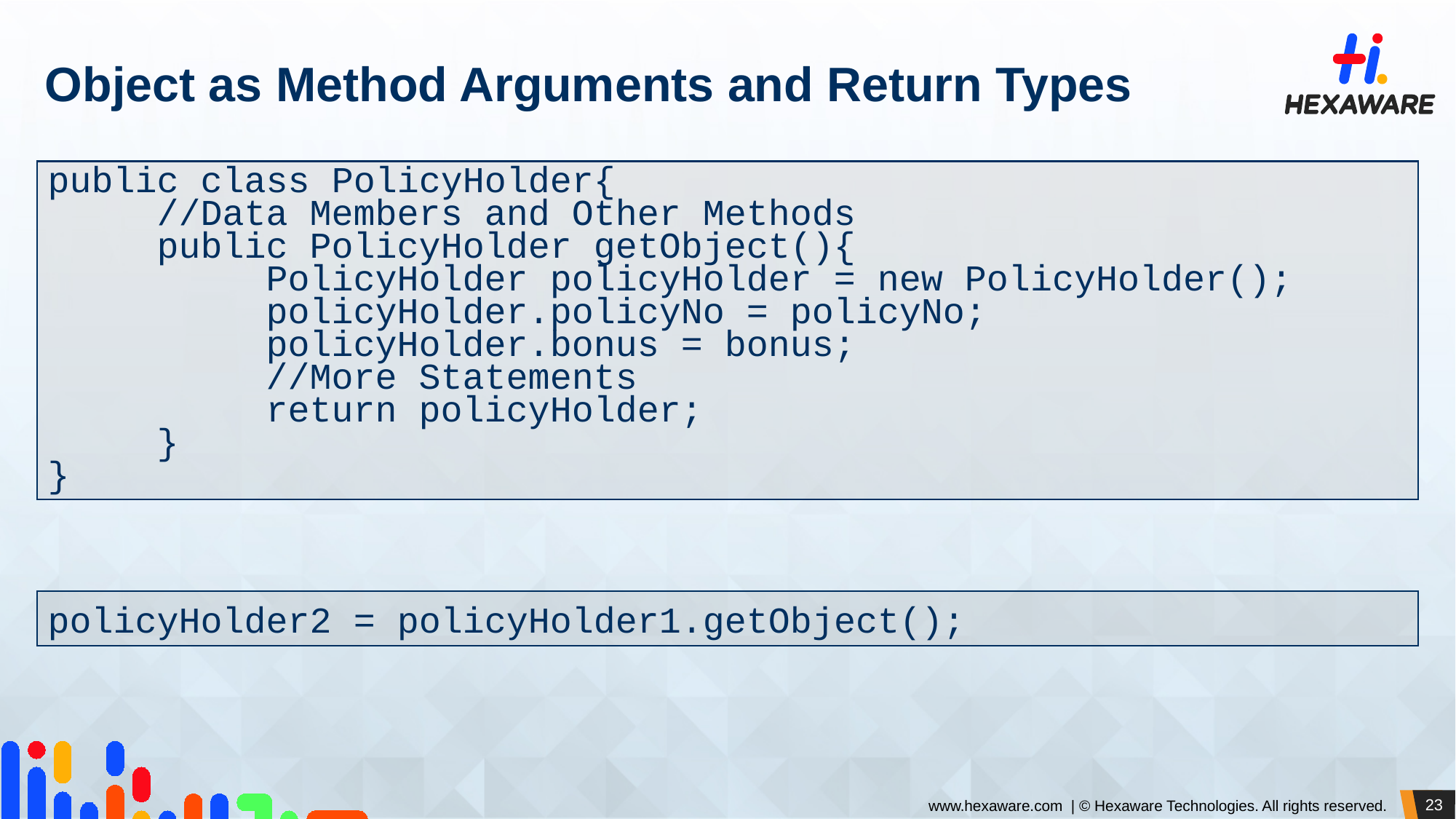

# Object as Method Arguments and Return Types
public class PolicyHolder{
	//Data Members and Other Methods
	public PolicyHolder getObject(){
		PolicyHolder policyHolder = new PolicyHolder();
		policyHolder.policyNo = policyNo;
		policyHolder.bonus = bonus;
		//More Statements
		return policyHolder;
	}
}
policyHolder2 = policyHolder1.getObject();